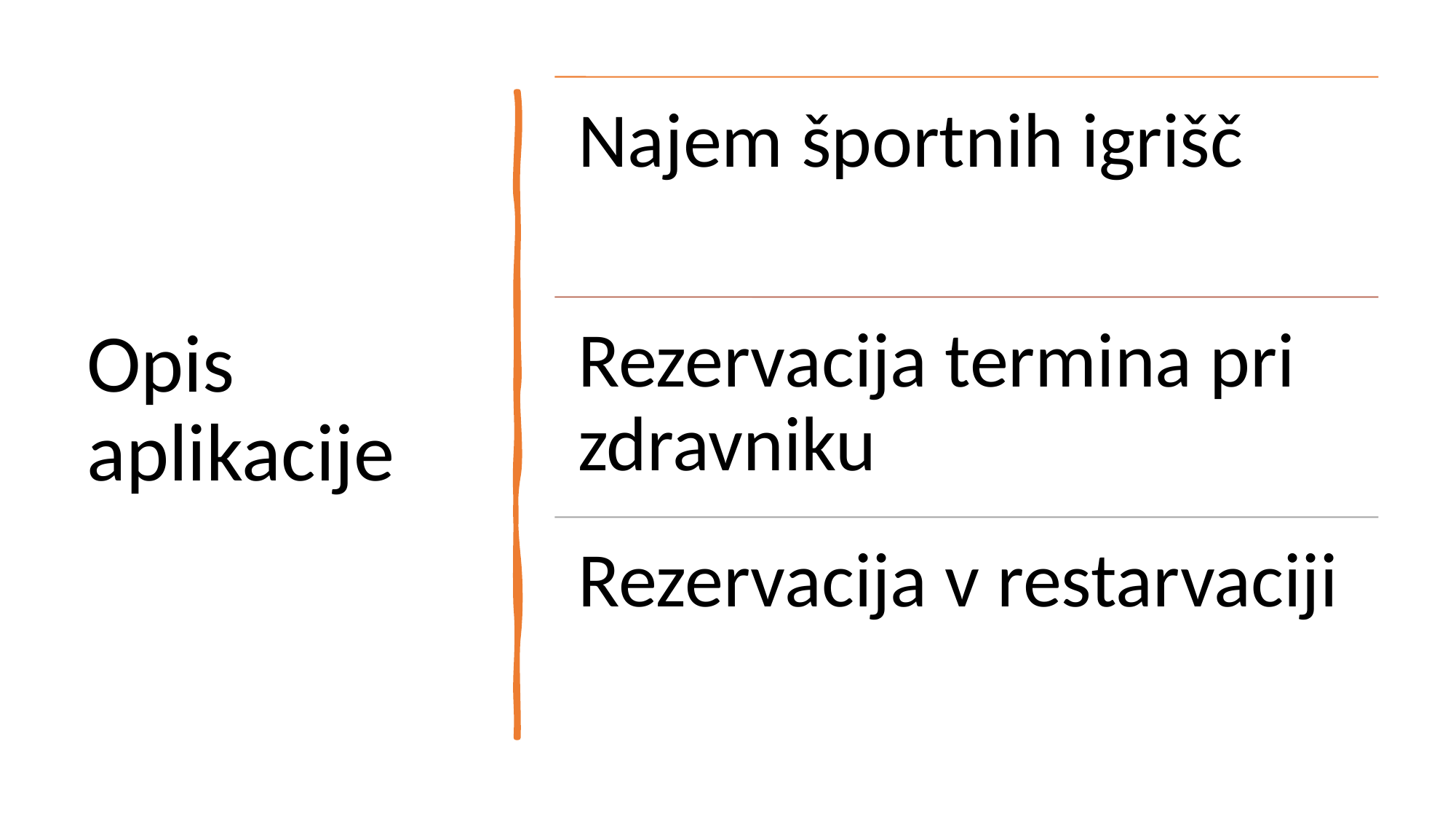

Najem športnih igrišč
Rezervacija termina pri zdravniku
Rezervacija v restarvaciji
# Opis aplikacije